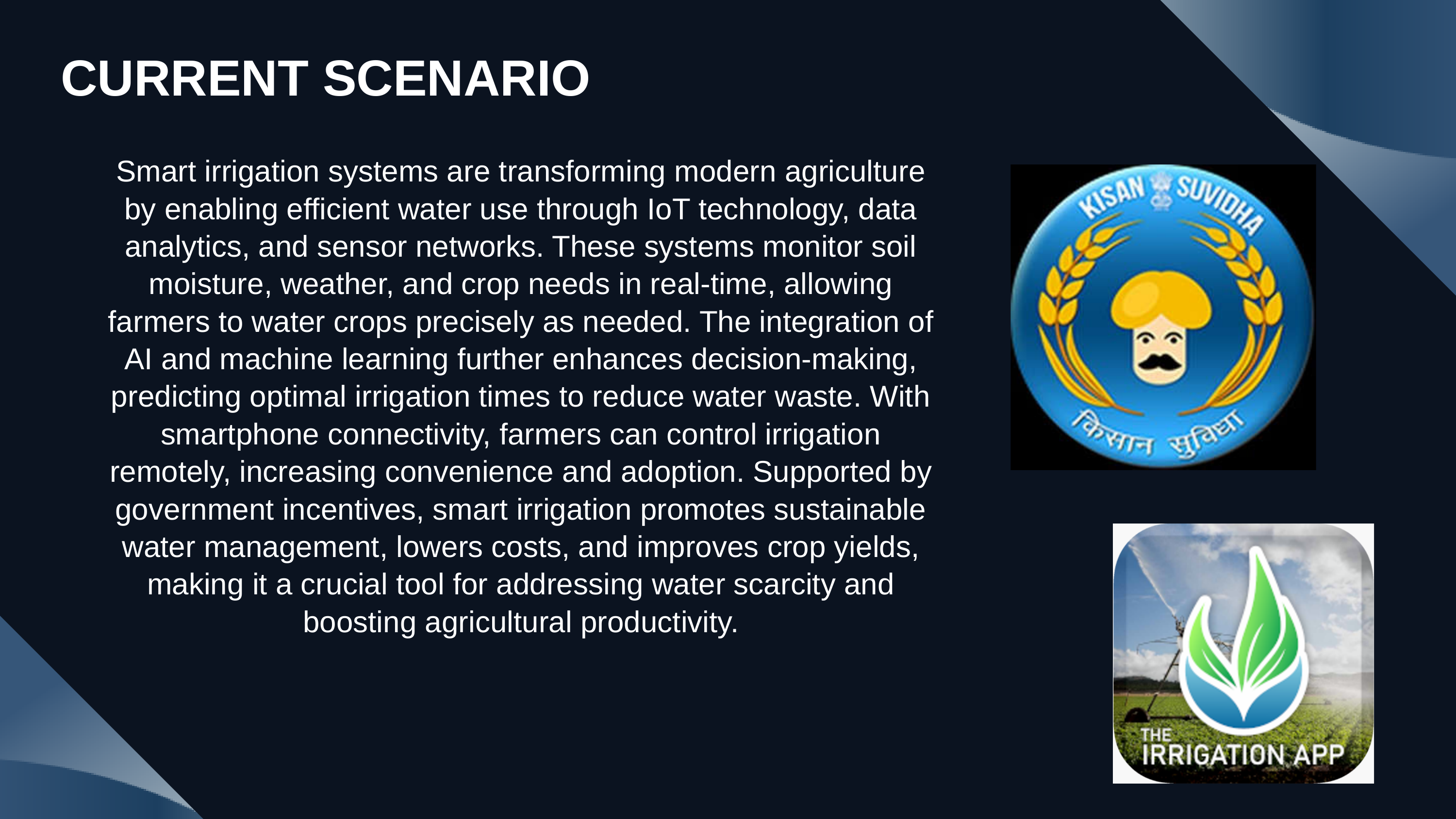

CURRENT SCENARIO
Smart irrigation systems are transforming modern agriculture by enabling efficient water use through IoT technology, data analytics, and sensor networks. These systems monitor soil moisture, weather, and crop needs in real-time, allowing farmers to water crops precisely as needed. The integration of AI and machine learning further enhances decision-making, predicting optimal irrigation times to reduce water waste. With smartphone connectivity, farmers can control irrigation remotely, increasing convenience and adoption. Supported by government incentives, smart irrigation promotes sustainable water management, lowers costs, and improves crop yields, making it a crucial tool for addressing water scarcity and boosting agricultural productivity.